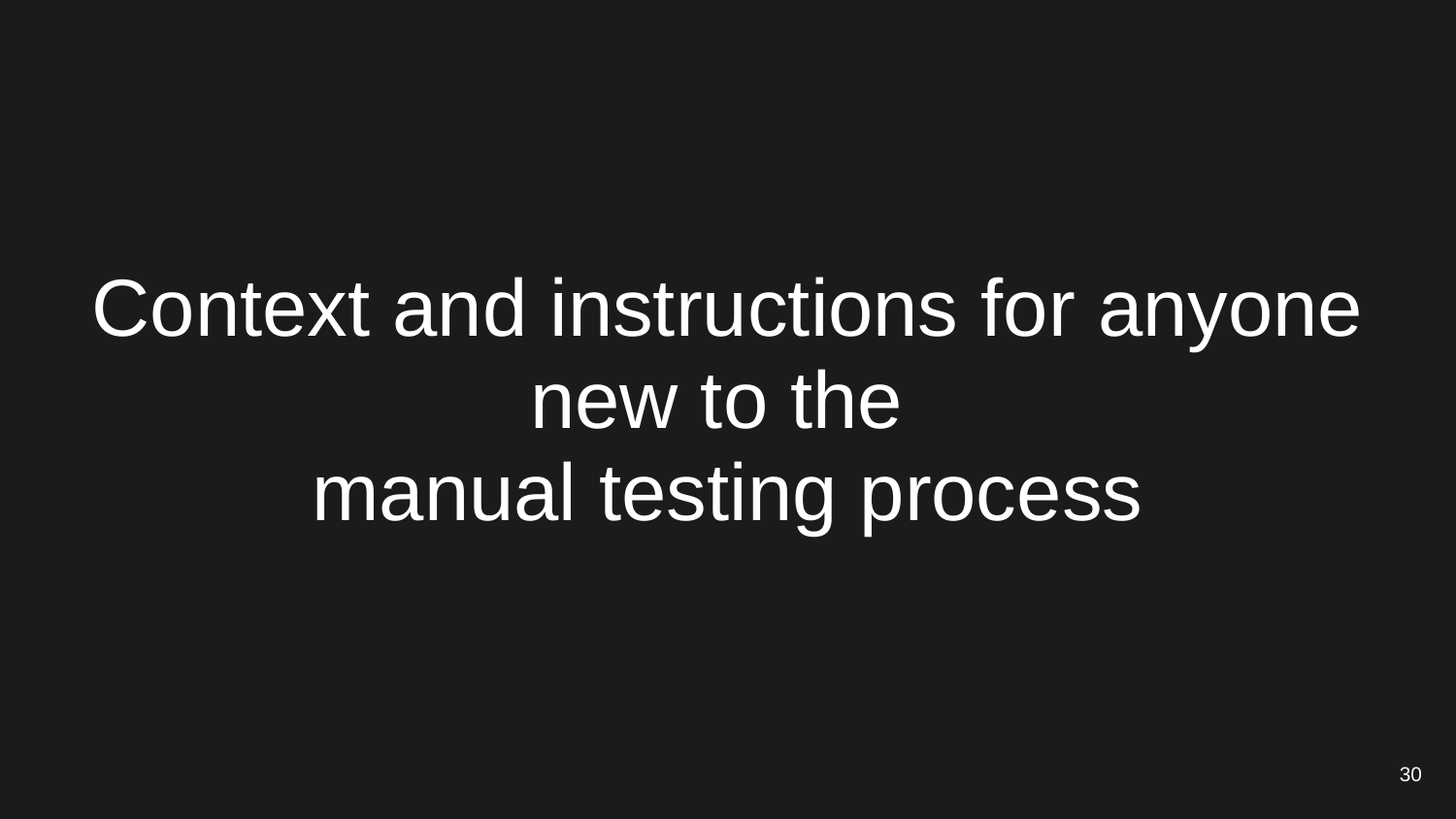

# Context and instructions for anyone new to the manual testing process
30